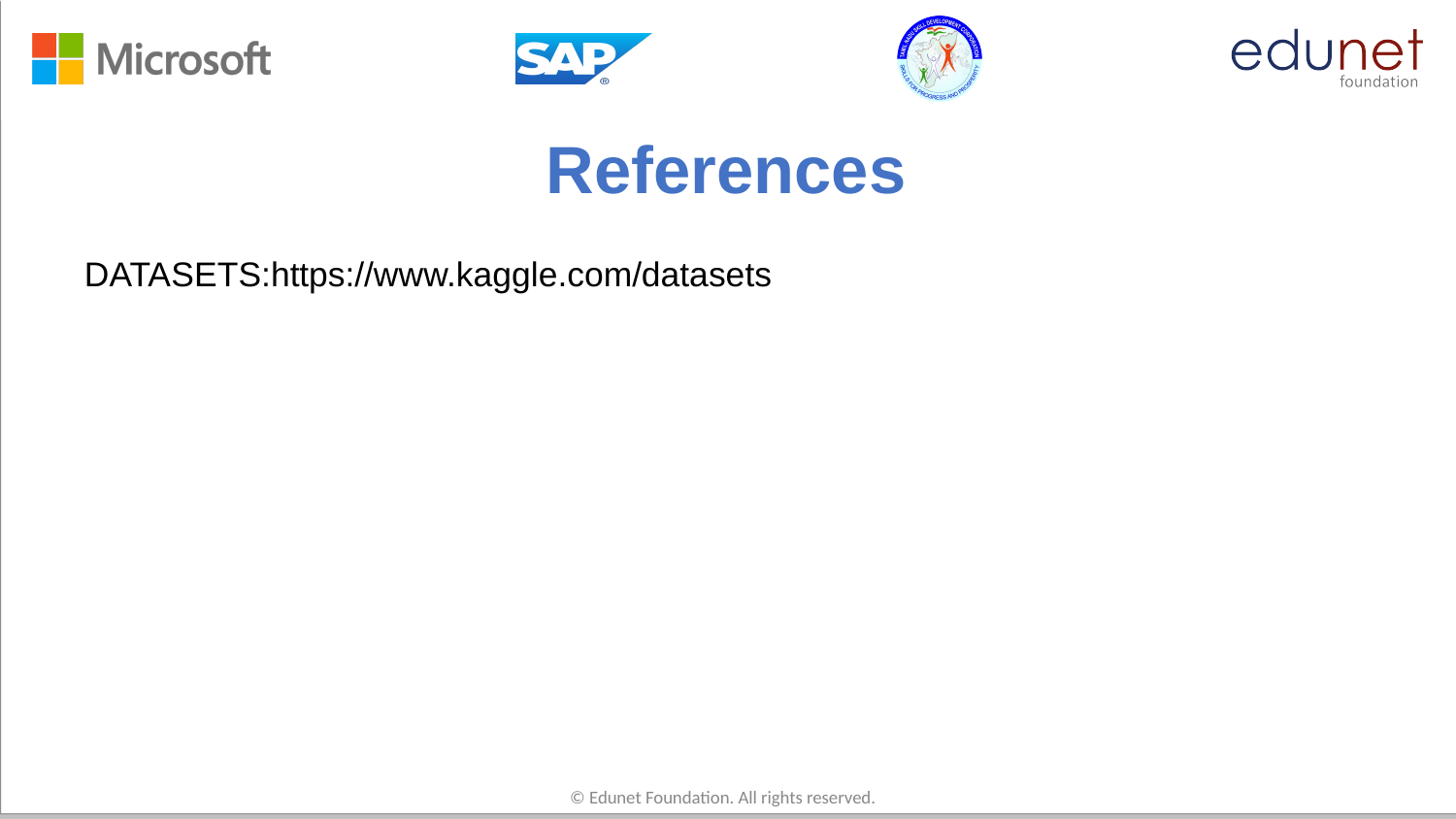

# References
DATASETS:https://www.kaggle.com/datasets
© Edunet Foundation. All rights reserved.